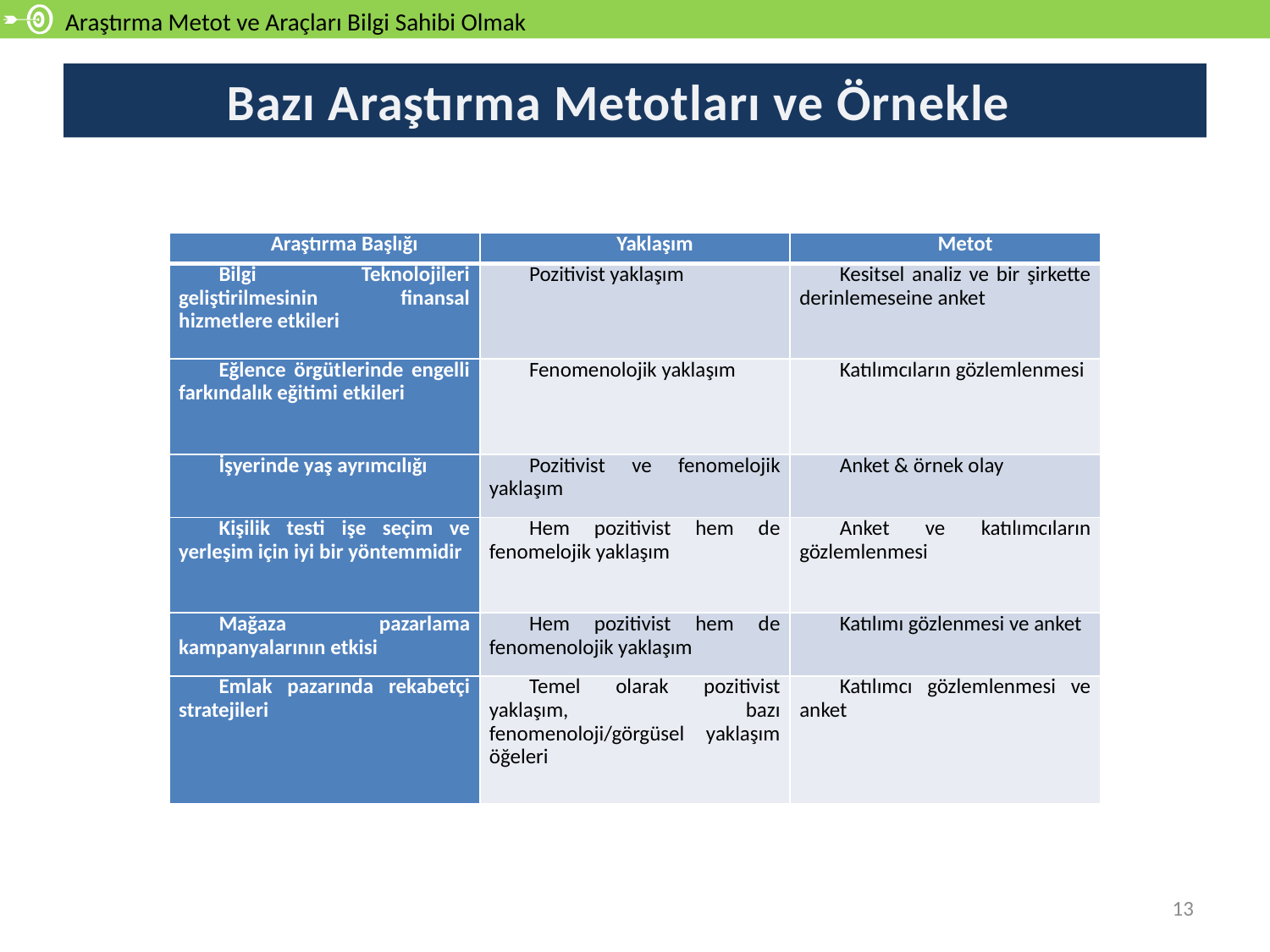

Araştırma Metot ve Araçları Bilgi Sahibi Olmak
# Bazı Araştırma Metotları ve Örnekleri
| Araştırma Başlığı | Yaklaşım | Metot |
| --- | --- | --- |
| Bilgi Teknolojileri geliştirilmesinin finansal hizmetlere etkileri | Pozitivist yaklaşım | Kesitsel analiz ve bir şirkette derinlemeseine anket |
| Eğlence örgütlerinde engelli farkındalık eğitimi etkileri | Fenomenolojik yaklaşım | Katılımcıların gözlemlenmesi |
| İşyerinde yaş ayrımcılığı | Pozitivist ve fenomelojik yaklaşım | Anket & örnek olay |
| Kişilik testi işe seçim ve yerleşim için iyi bir yöntemmidir | Hem pozitivist hem de fenomelojik yaklaşım | Anket ve katılımcıların gözlemlenmesi |
| Mağaza pazarlama kampanyalarının etkisi | Hem pozitivist hem de fenomenolojik yaklaşım | Katılımı gözlenmesi ve anket |
| Emlak pazarında rekabetçi stratejileri | Temel olarak pozitivist yaklaşım, bazı fenomenoloji/görgüsel yaklaşım öğeleri | Katılımcı gözlemlenmesi ve anket |
13